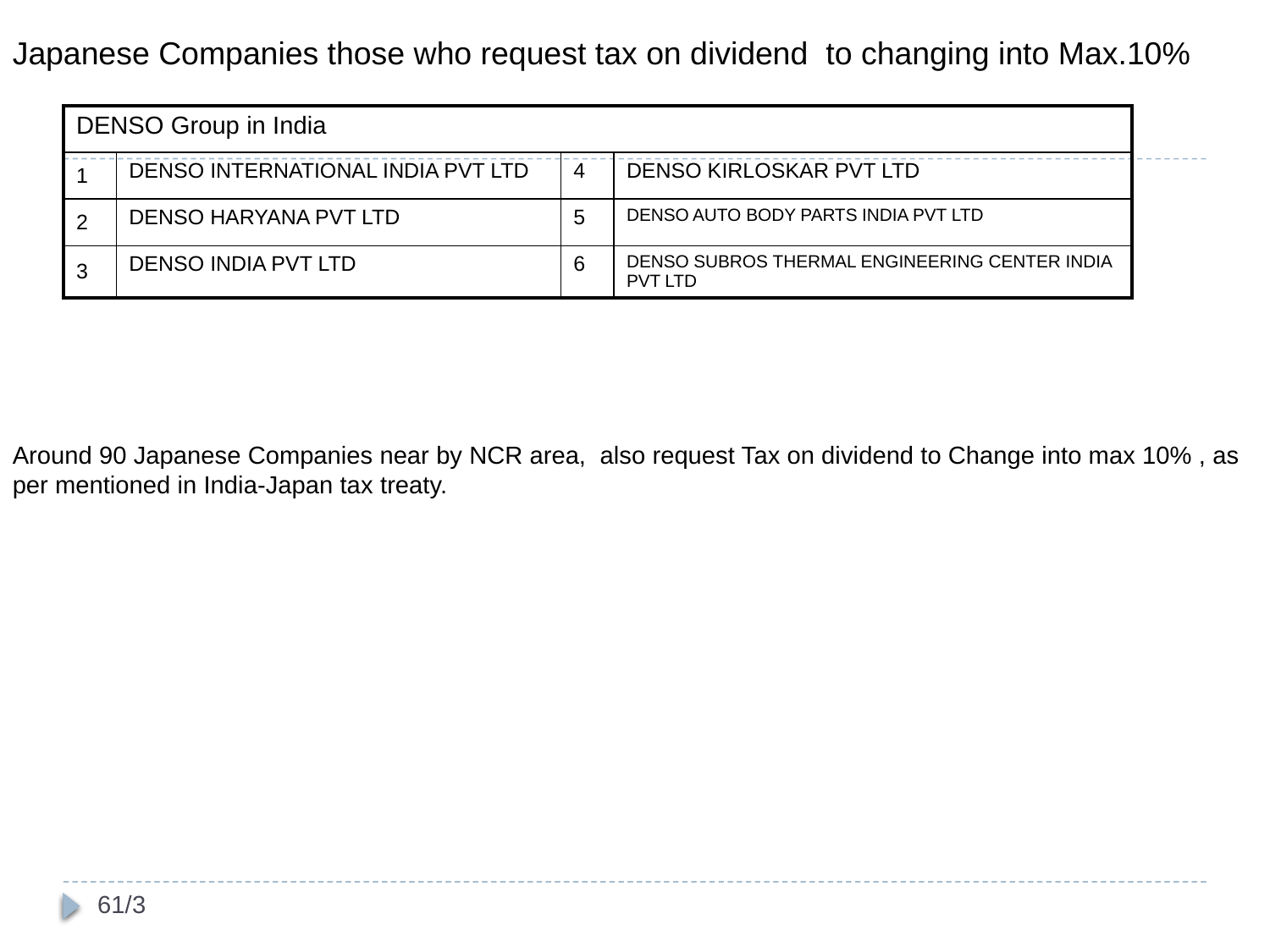

Japanese Companies those who request tax on dividend  to changing into Max.10%
| DENSO Group in India |  |  |  |
| --- | --- | --- | --- |
| 1 | DENSO INTERNATIONAL INDIA PVT LTD | 4 | DENSO KIRLOSKAR PVT LTD |
| 2 | DENSO HARYANA PVT LTD | 5 | DENSO AUTO BODY PARTS INDIA PVT LTD |
| 3 | DENSO INDIA PVT LTD | 6 | DENSO SUBROS THERMAL ENGINEERING CENTER INDIA PVT LTD |
Around 90 Japanese Companies near by NCR area,  also request Tax on dividend to Change into max 10% , as per mentioned in India-Japan tax treaty.
61/3